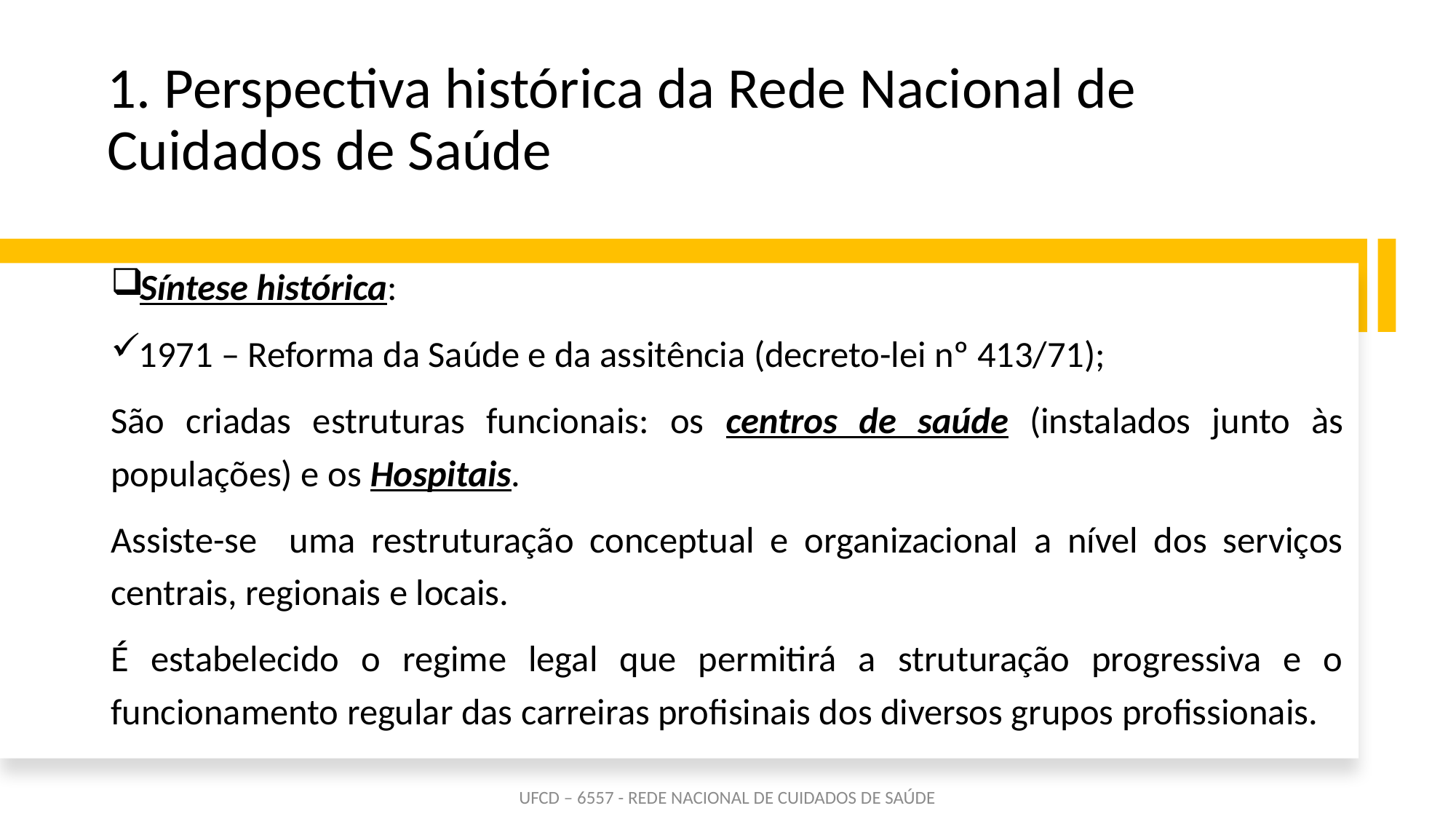

# 1. Perspectiva histórica da Rede Nacional de Cuidados de Saúde

Síntese histórica:
1971 – Reforma da Saúde e da assitência (decreto-lei nº 413/71);
São criadas estruturas funcionais: os centros de saúde (instalados junto às populações) e os Hospitais.
Assiste-se  uma restruturação conceptual e organizacional a nível dos serviços centrais, regionais e locais.
É estabelecido o regime legal que permitirá a struturação progressiva e o funcionamento regular das carreiras profisinais dos diversos grupos profissionais.

UFCD – 6557 - REDE NACIONAL DE CUIDADOS DE SAÚDE